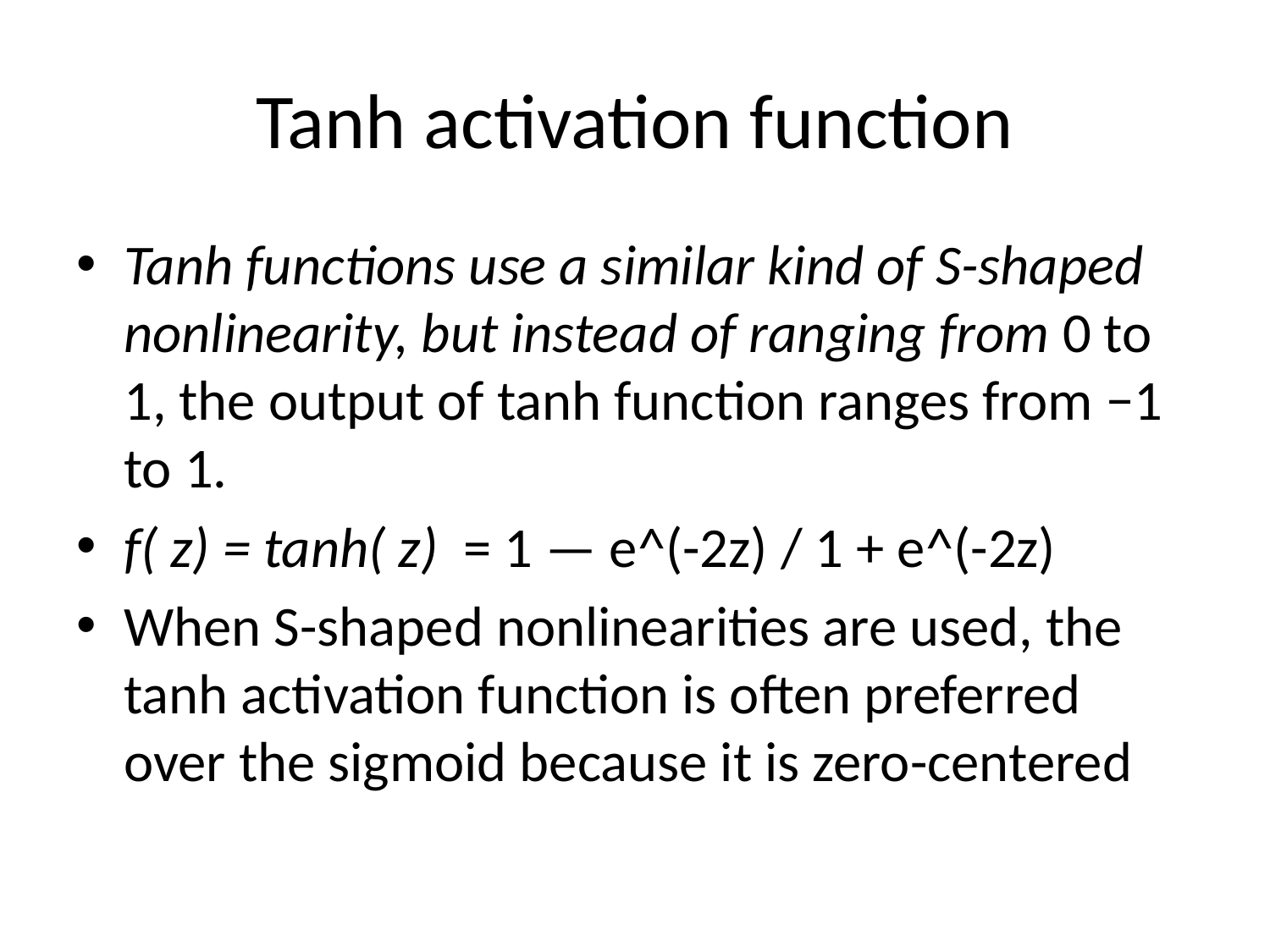

# Tanh activation function
Tanh functions use a similar kind of S-shaped nonlinearity, but instead of ranging from 0 to 1, the output of tanh function ranges from −1 to 1.
f( z) = tanh( z)  = 1 — e^(-2z) / 1 + e^(-2z)
When S-shaped nonlinearities are used, the tanh activation function is often preferred over the sigmoid because it is zero-centered